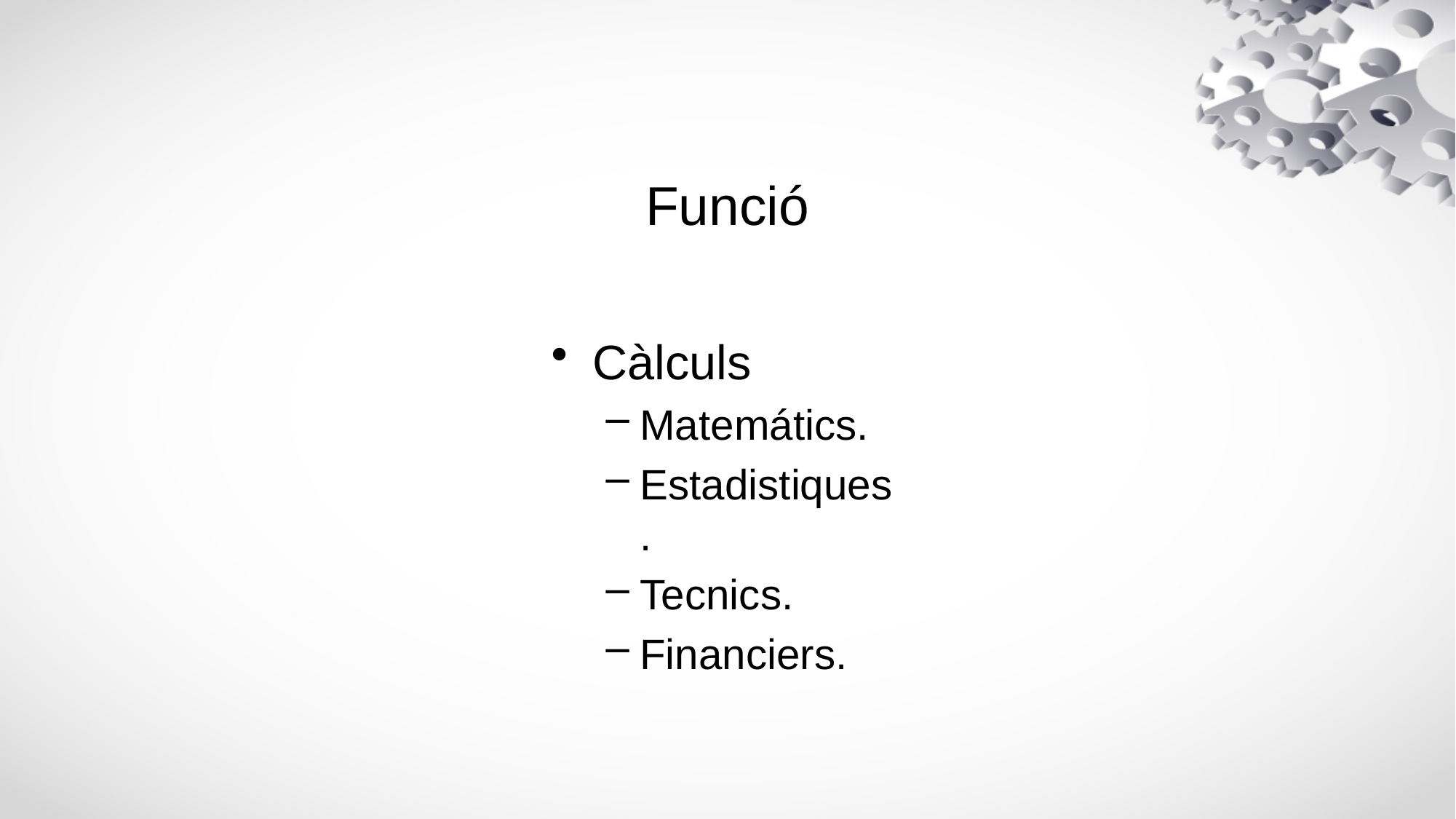

# Funció
Càlculs
Matemátics.
Estadistiques.
Tecnics.
Financiers.